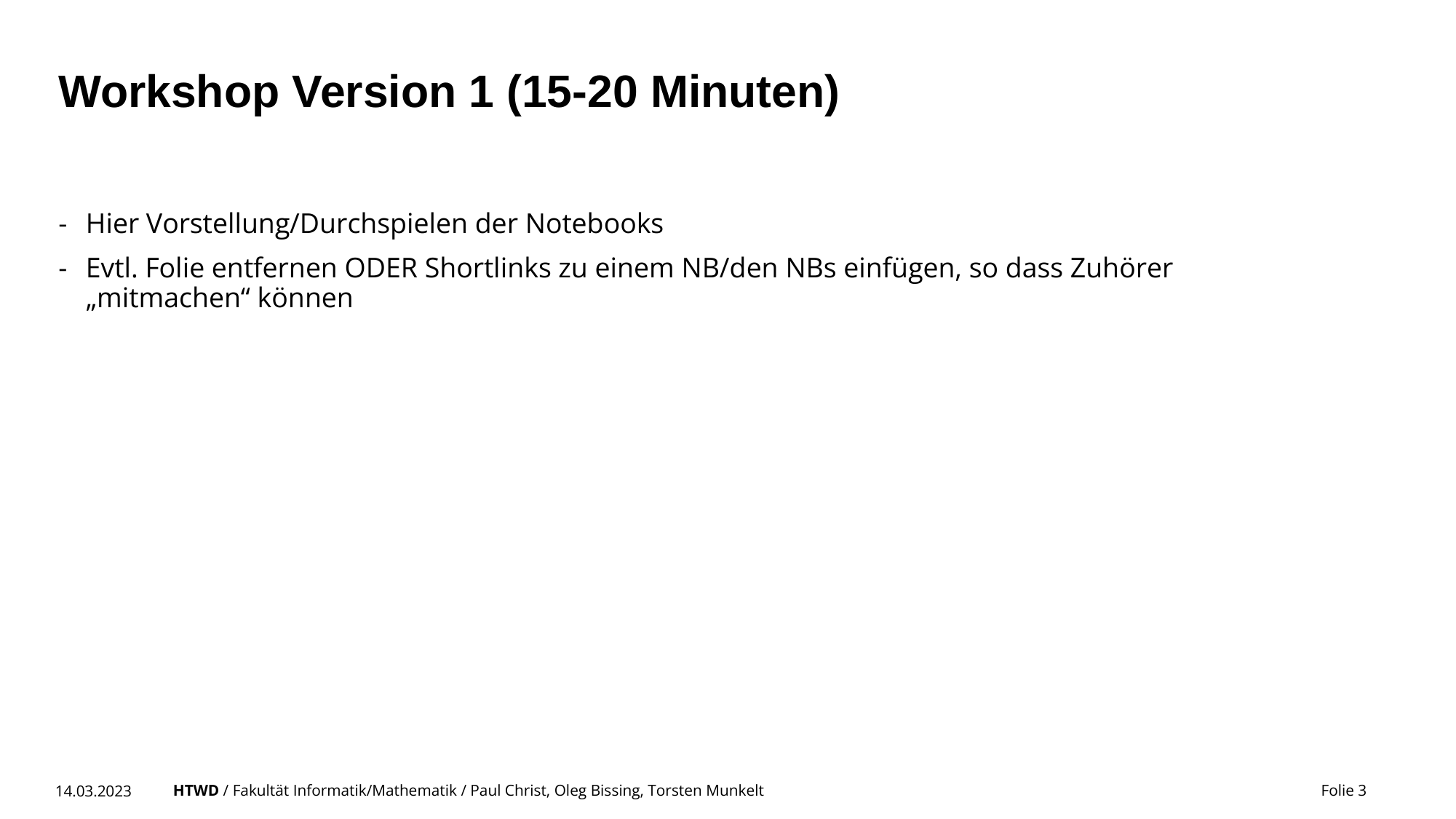

# Workshop Version 1 (15-20 Minuten)
Hier Vorstellung/Durchspielen der Notebooks
Evtl. Folie entfernen ODER Shortlinks zu einem NB/den NBs einfügen, so dass Zuhörer „mitmachen“ können